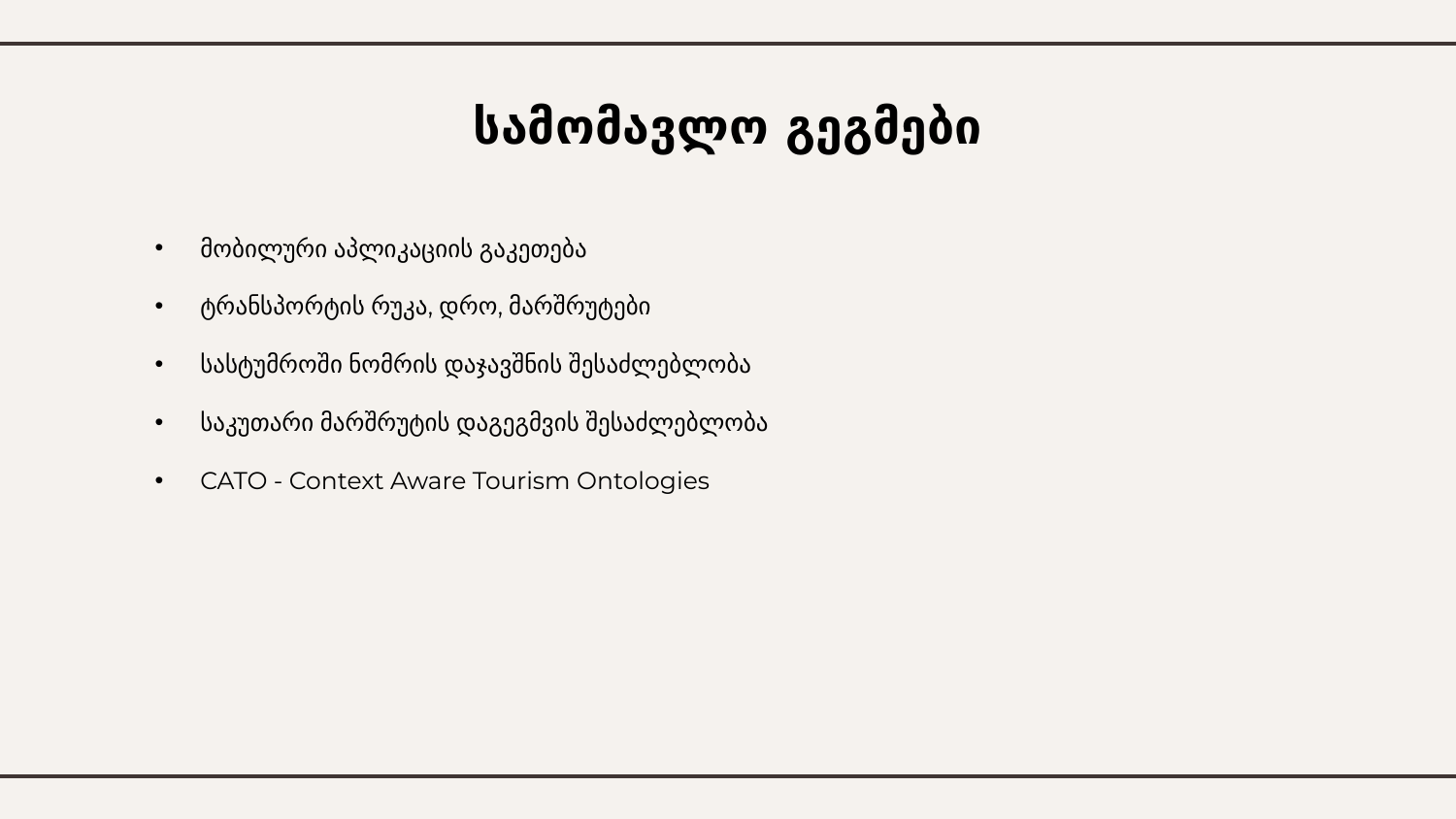

# სამომავლო გეგმები
მობილური აპლიკაციის გაკეთება
ტრანსპორტის რუკა, დრო, მარშრუტები
სასტუმროში ნომრის დაჯავშნის შესაძლებლობა
საკუთარი მარშრუტის დაგეგმვის შესაძლებლობა
CATO - Context Aware Tourism Ontologies